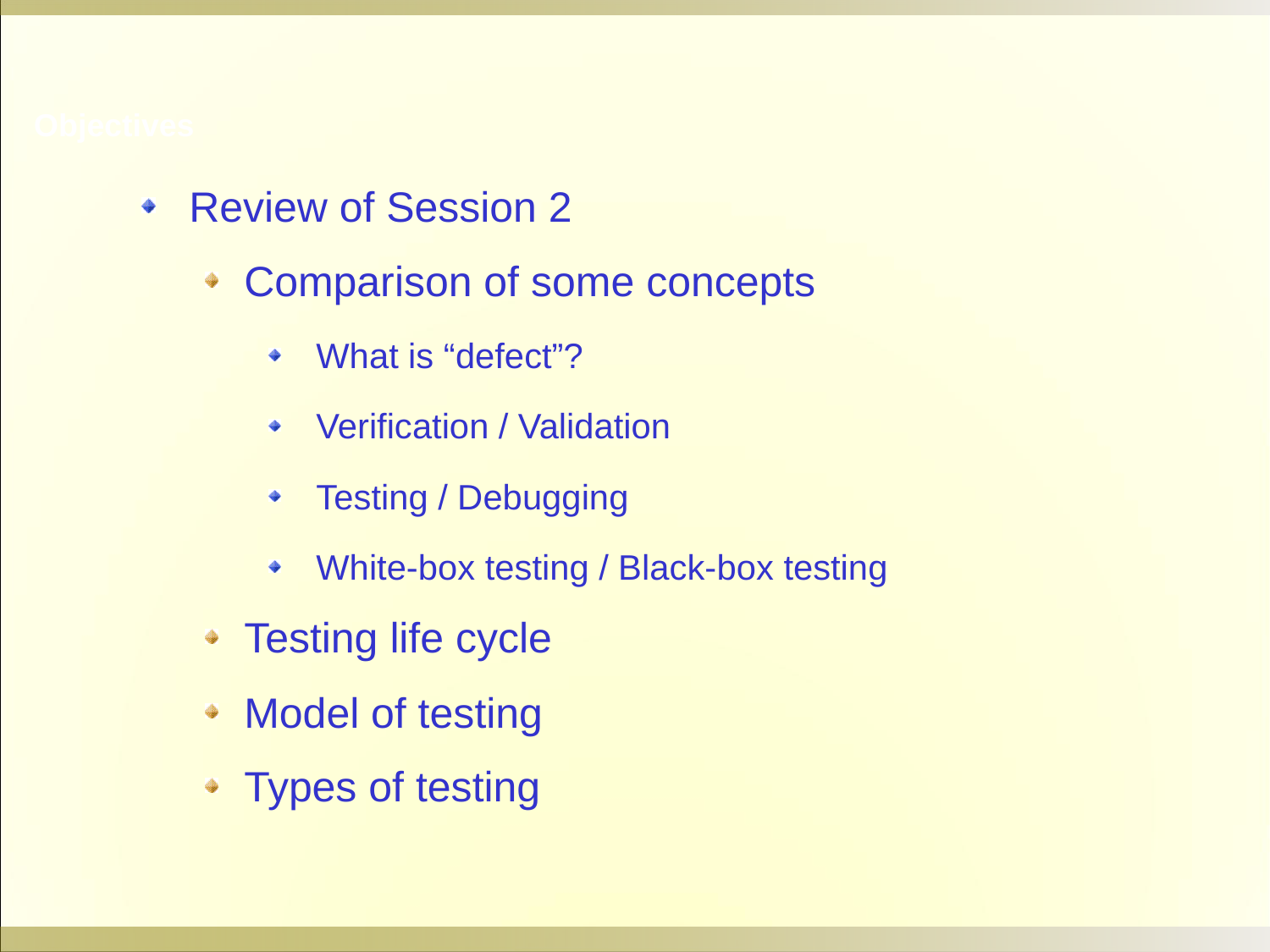

Objectives
Review of Session 2
Comparison of some concepts
What is “defect”?
Verification / Validation
Testing / Debugging
White-box testing / Black-box testing
Testing life cycle
Model of testing
Types of testing